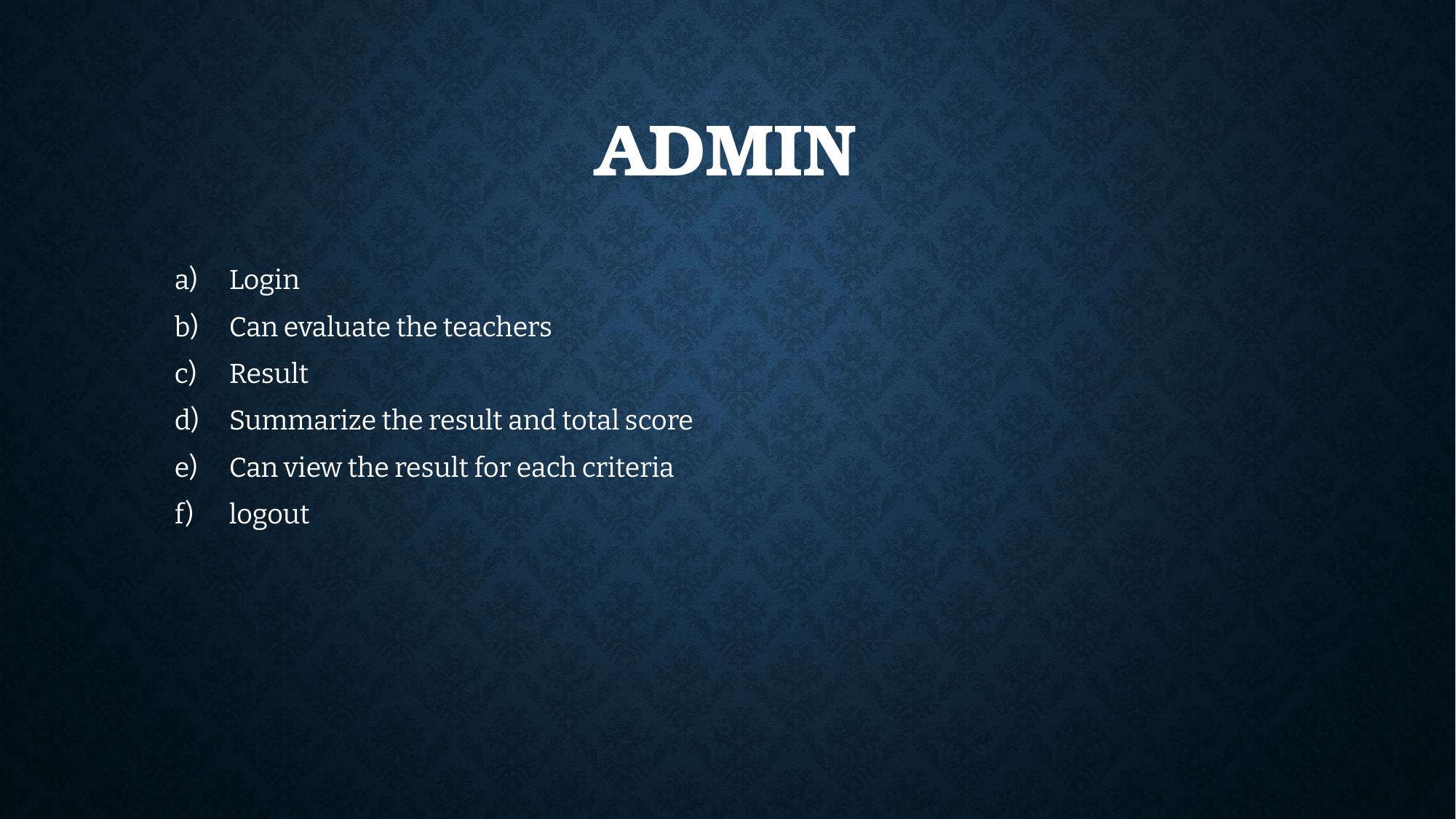

# Admin
Login
Can evaluate the teachers
Result
Summarize the result and total score
Can view the result for each criteria
logout